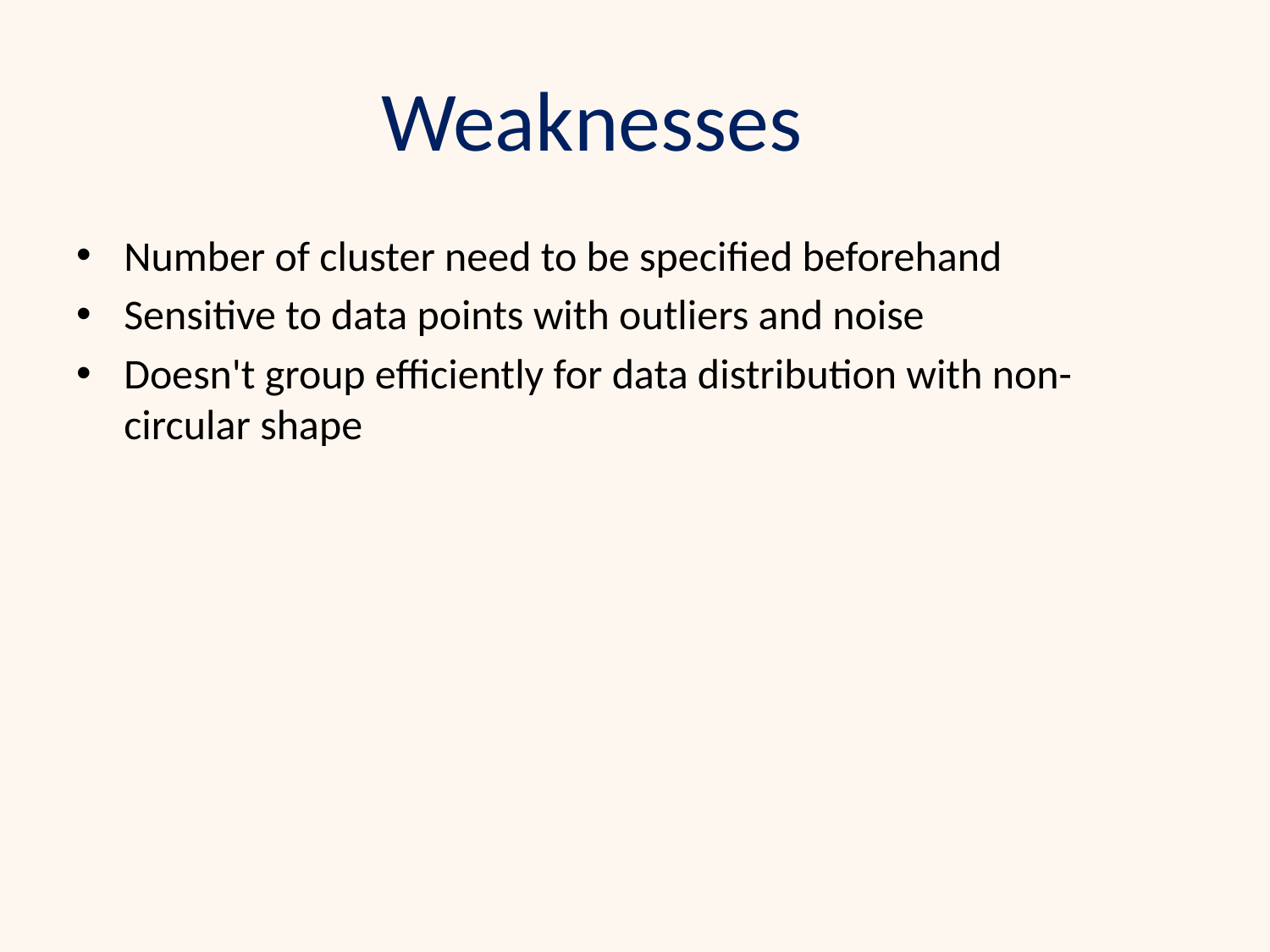

# Weaknesses
Number of cluster need to be specified beforehand
Sensitive to data points with outliers and noise
Doesn't group efficiently for data distribution with non-circular shape